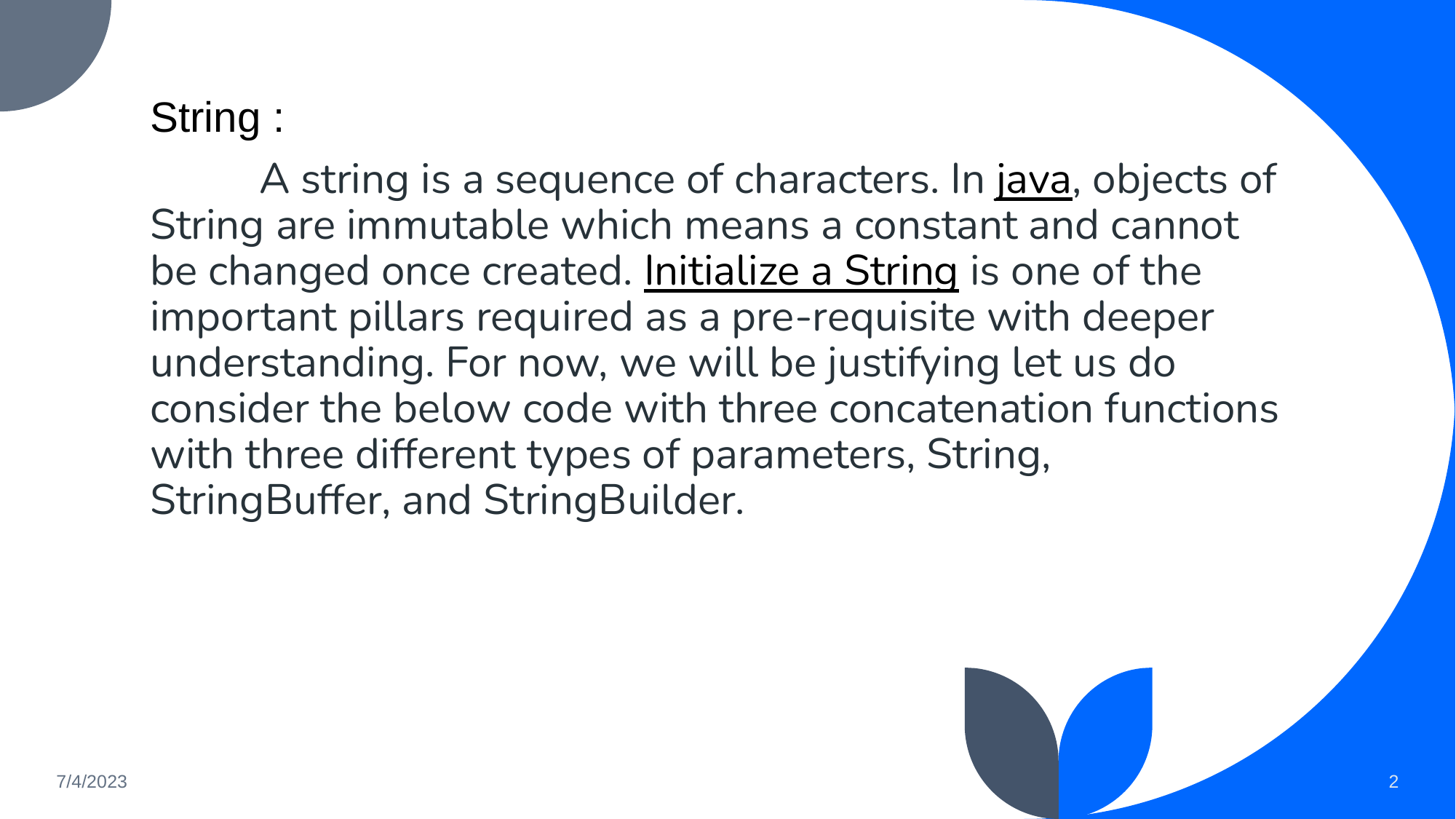

String :
	A string is a sequence of characters. In java, objects of String are immutable which means a constant and cannot be changed once created. Initialize a String is one of the important pillars required as a pre-requisite with deeper understanding. For now, we will be justifying let us do consider the below code with three concatenation functions with three different types of parameters, String, StringBuffer, and StringBuilder.
7/4/2023
2